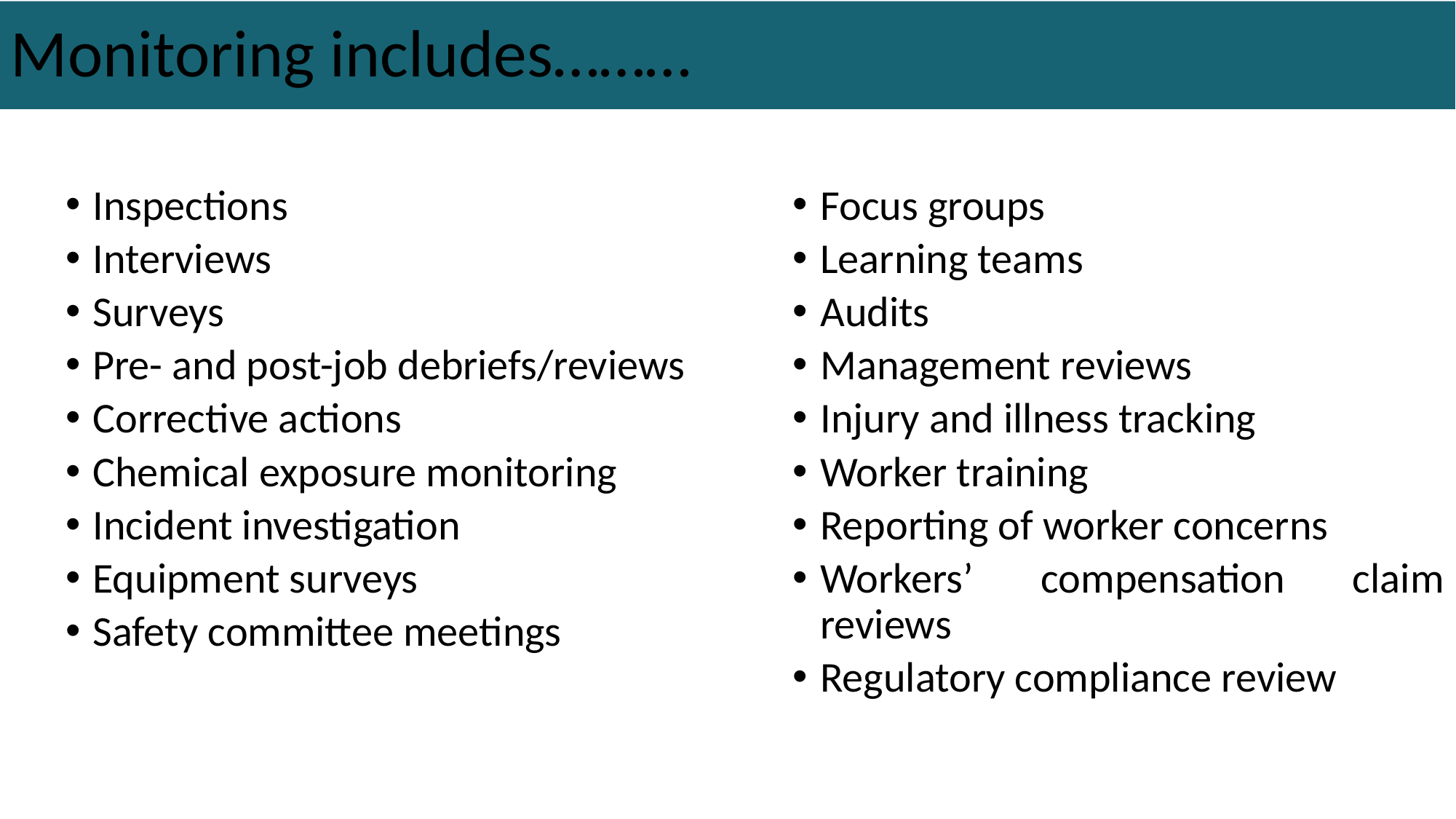

# Monitoring includes………
Inspections
Interviews
Surveys
Pre- and post-job debriefs/reviews
Corrective actions
Chemical exposure monitoring
Incident investigation
Equipment surveys
Safety committee meetings
Focus groups
Learning teams
Audits
Management reviews
Injury and illness tracking
Worker training
Reporting of worker concerns
Workers’ compensation claim reviews
Regulatory compliance review